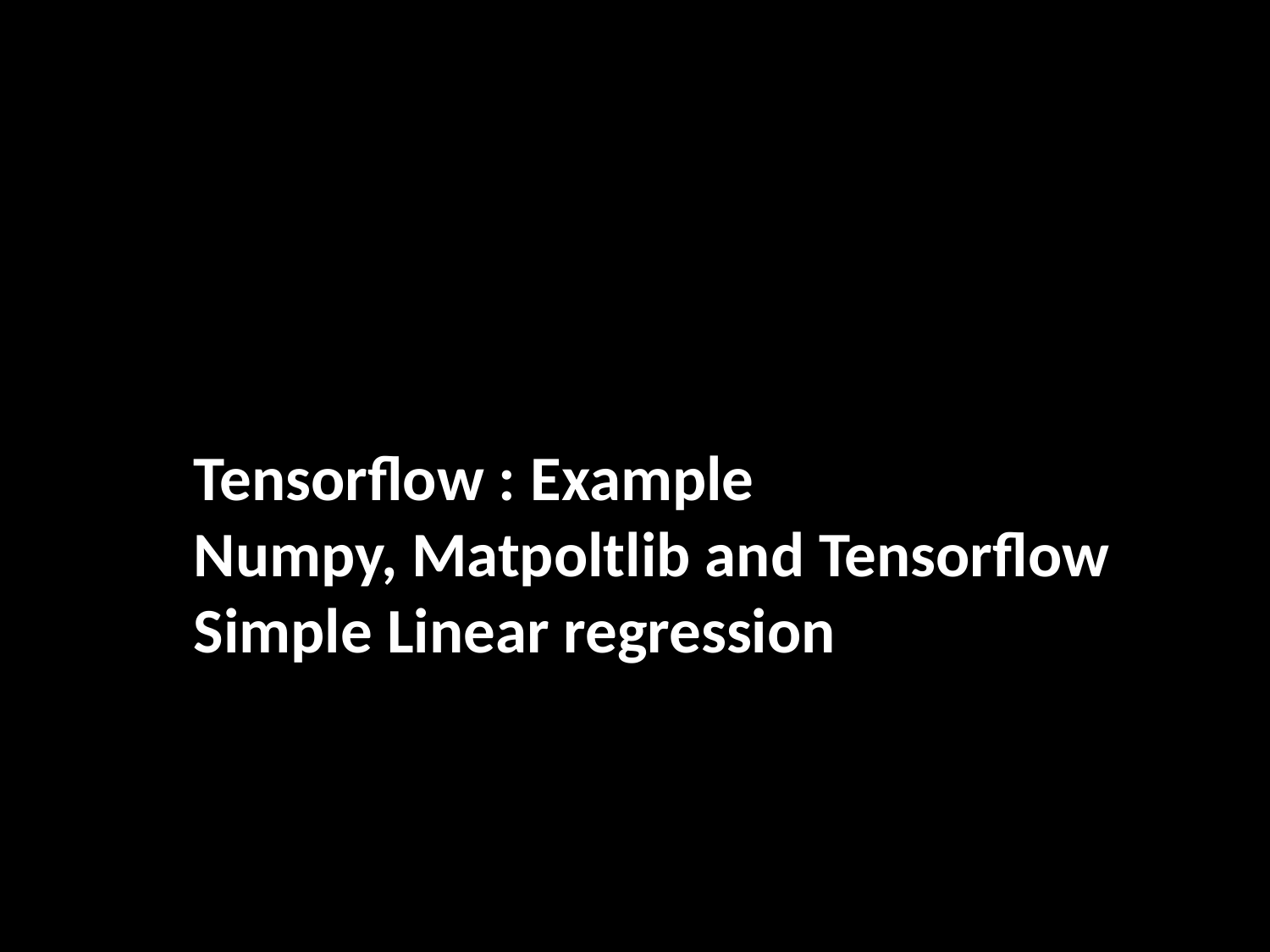

#

Tensorflow : Example
Numpy, Matpoltlib and Tensorflow
Simple Linear regression